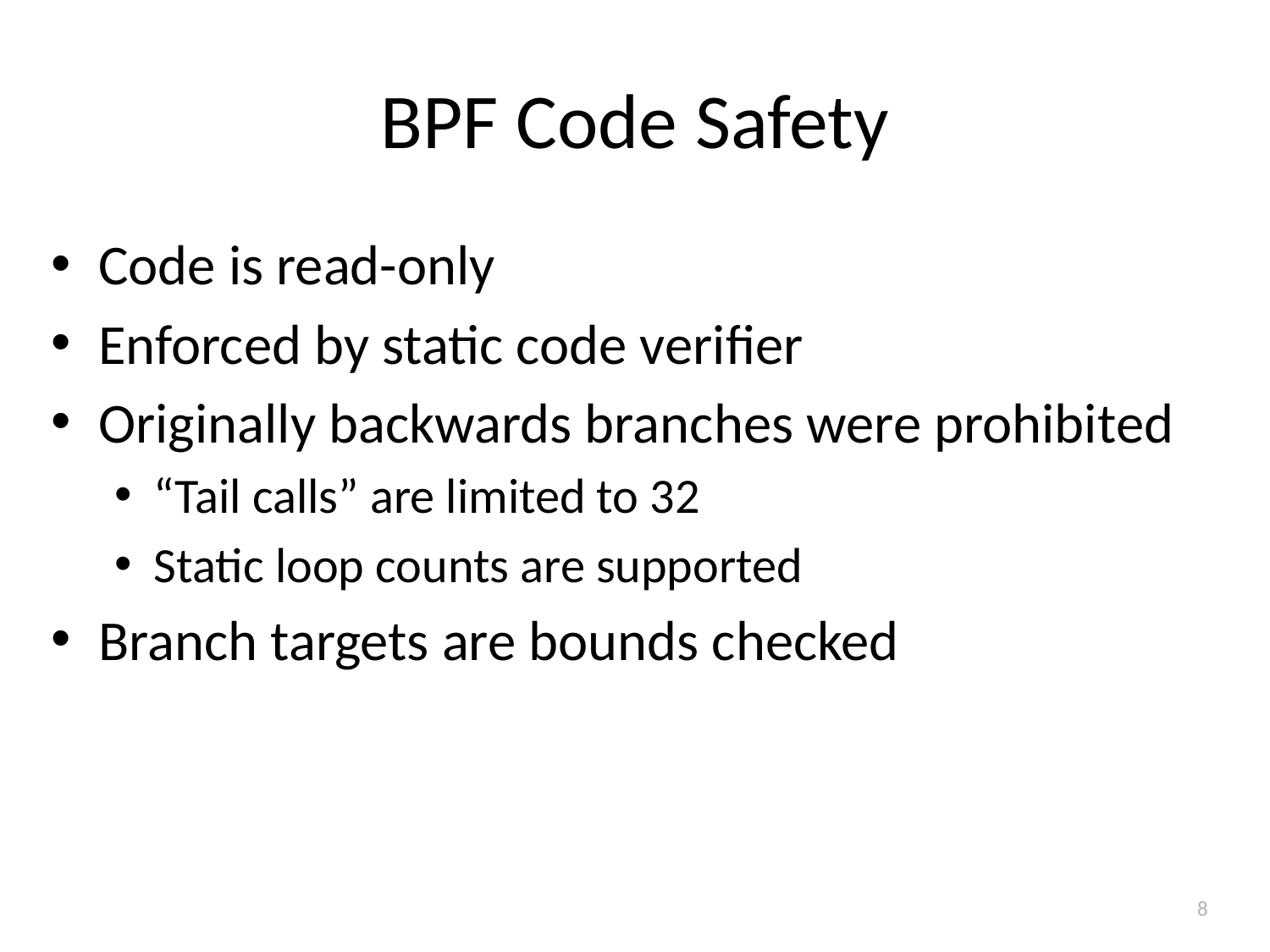

# BPF Code Safety
Code is read-only
Enforced by static code verifier
Originally backwards branches were prohibited
“Tail calls” are limited to 32
Static loop counts are supported
Branch targets are bounds checked
8